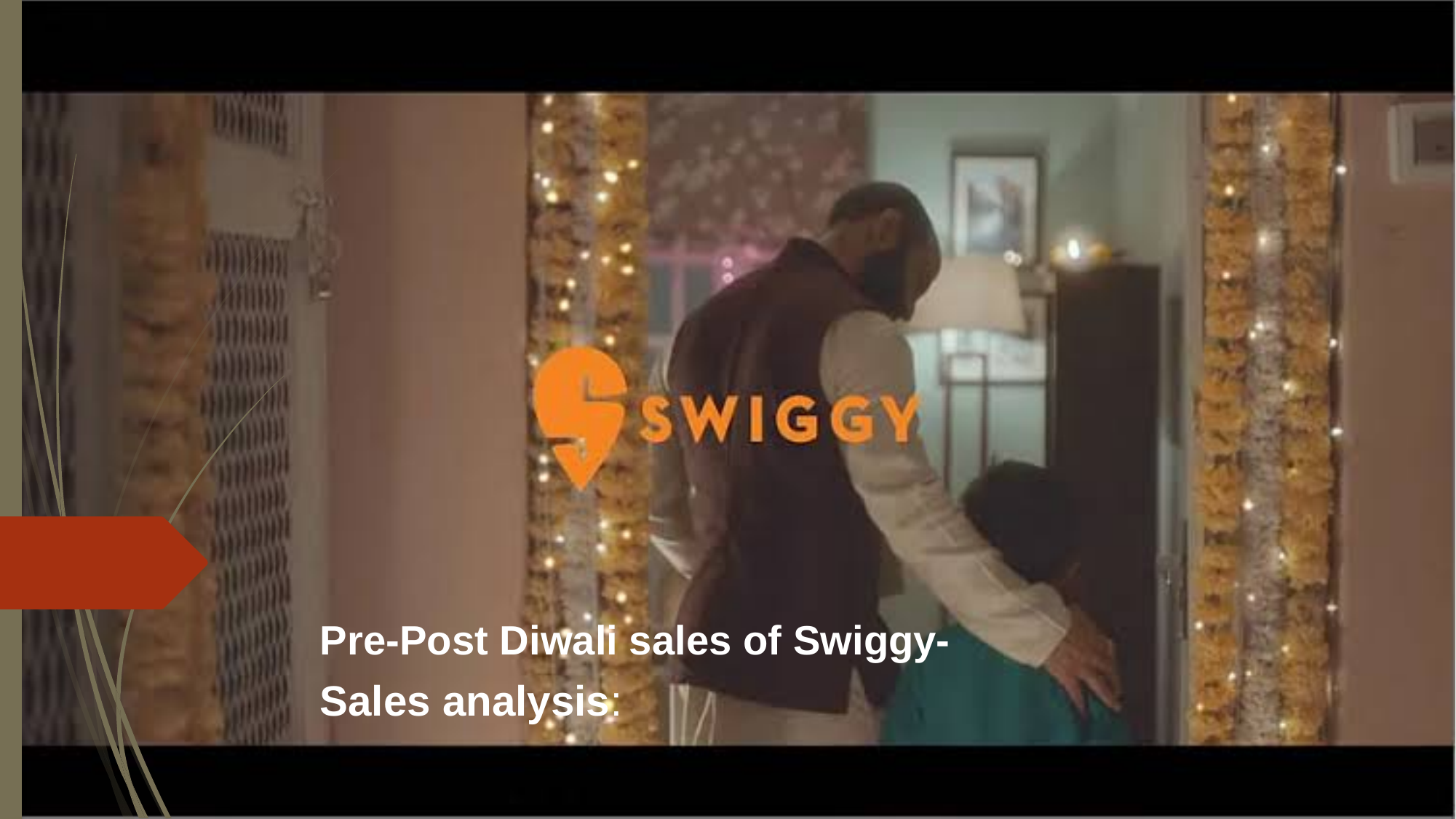

# Pre-Post Diwali sales of Swiggy-
Sales analysis: